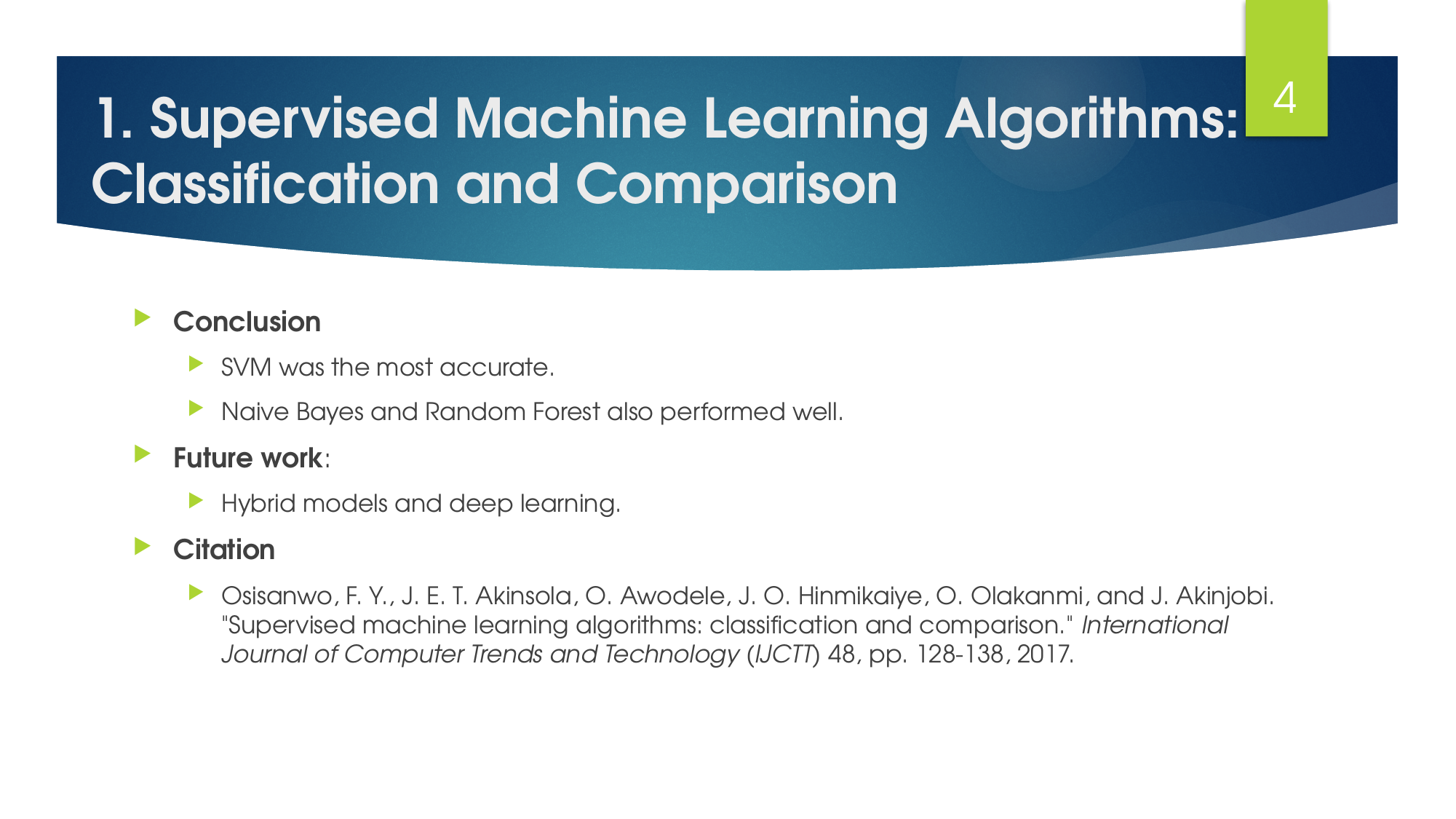

4
# 1. Supervised Machine Learning Algorithms: Classification and Comparison
Conclusion
SVM was the most accurate.
Naive Bayes and Random Forest also performed well.
Future work:
Hybrid models and deep learning.
Citation
Osisanwo, F. Y., J. E. T. Akinsola, O. Awodele, J. O. Hinmikaiye, O. Olakanmi, and J. Akinjobi. "Supervised machine learning algorithms: classification and comparison." International Journal of Computer Trends and Technology (IJCTT) 48, pp. 128-138, 2017.